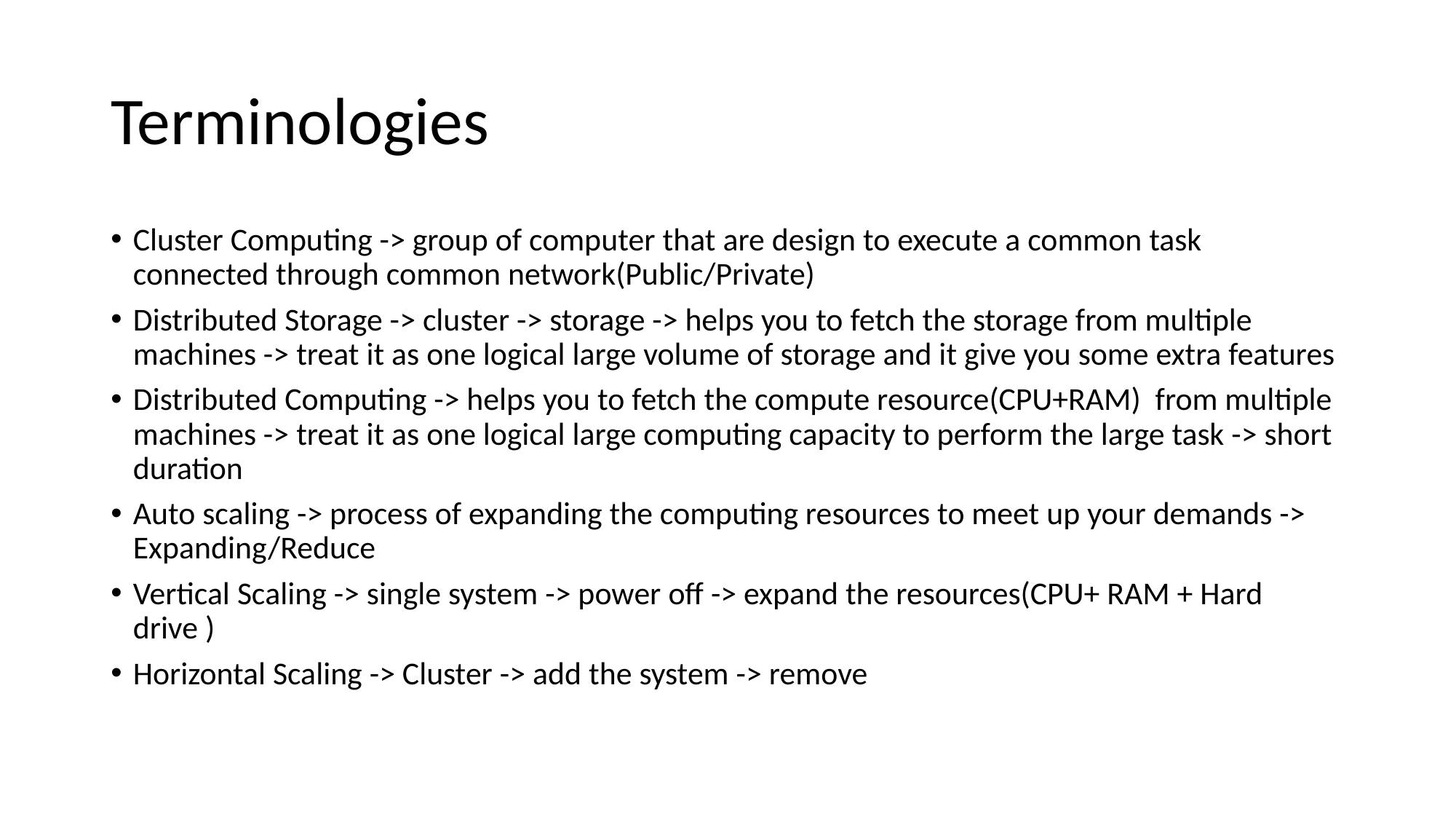

# Terminologies
Cluster Computing -> group of computer that are design to execute a common task connected through common network(Public/Private)
Distributed Storage -> cluster -> storage -> helps you to fetch the storage from multiple machines -> treat it as one logical large volume of storage and it give you some extra features
Distributed Computing -> helps you to fetch the compute resource(CPU+RAM)  from multiple machines -> treat it as one logical large computing capacity to perform the large task -> short duration
Auto scaling -> process of expanding the computing resources to meet up your demands -> Expanding/Reduce
Vertical Scaling -> single system -> power off -> expand the resources(CPU+ RAM + Hard drive )
Horizontal Scaling -> Cluster -> add the system -> remove